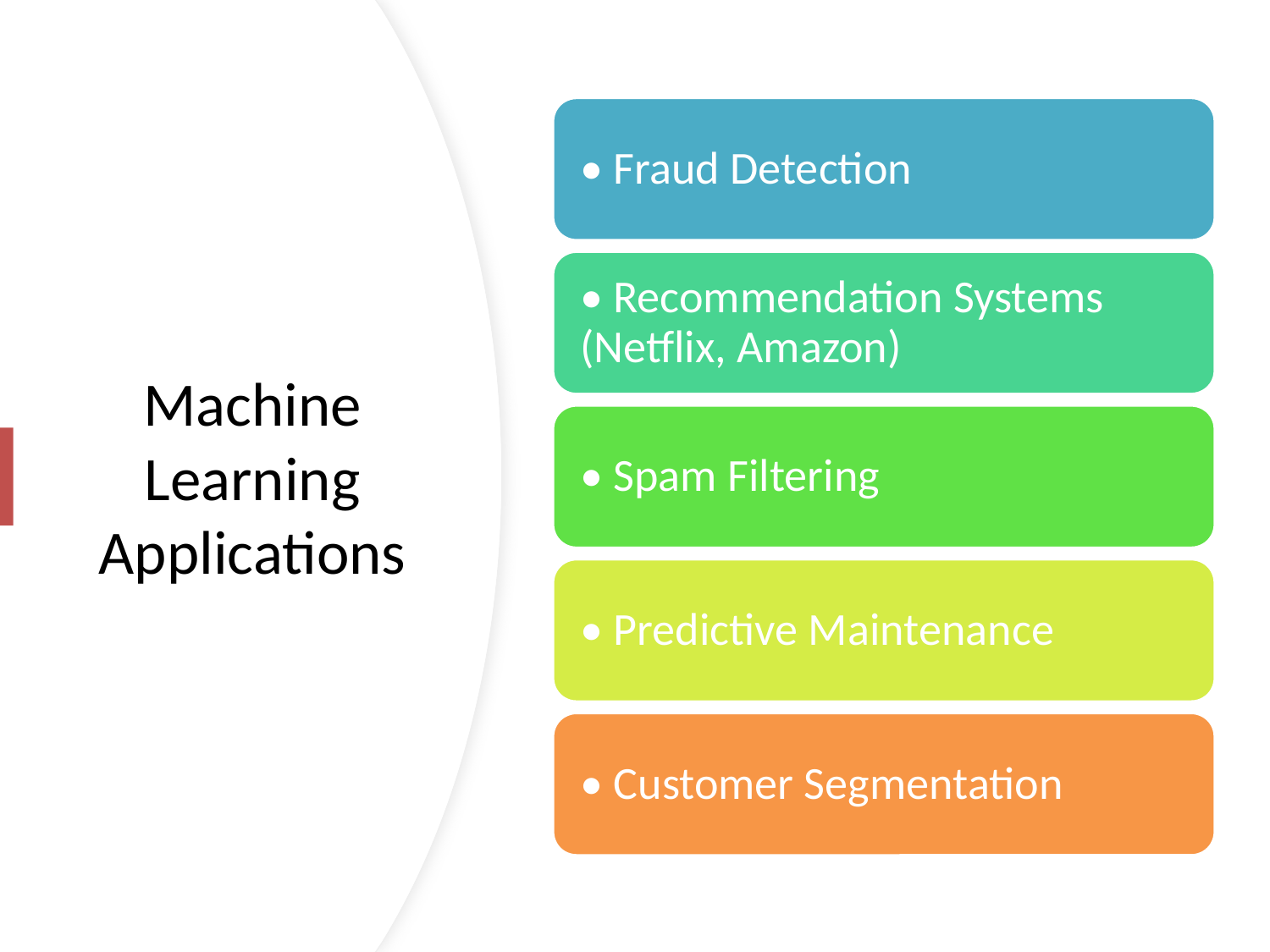

• Fraud Detection
• Recommendation Systems (Netflix, Amazon)
• Spam Filtering
• Predictive Maintenance
• Customer Segmentation
# Machine Learning Applications